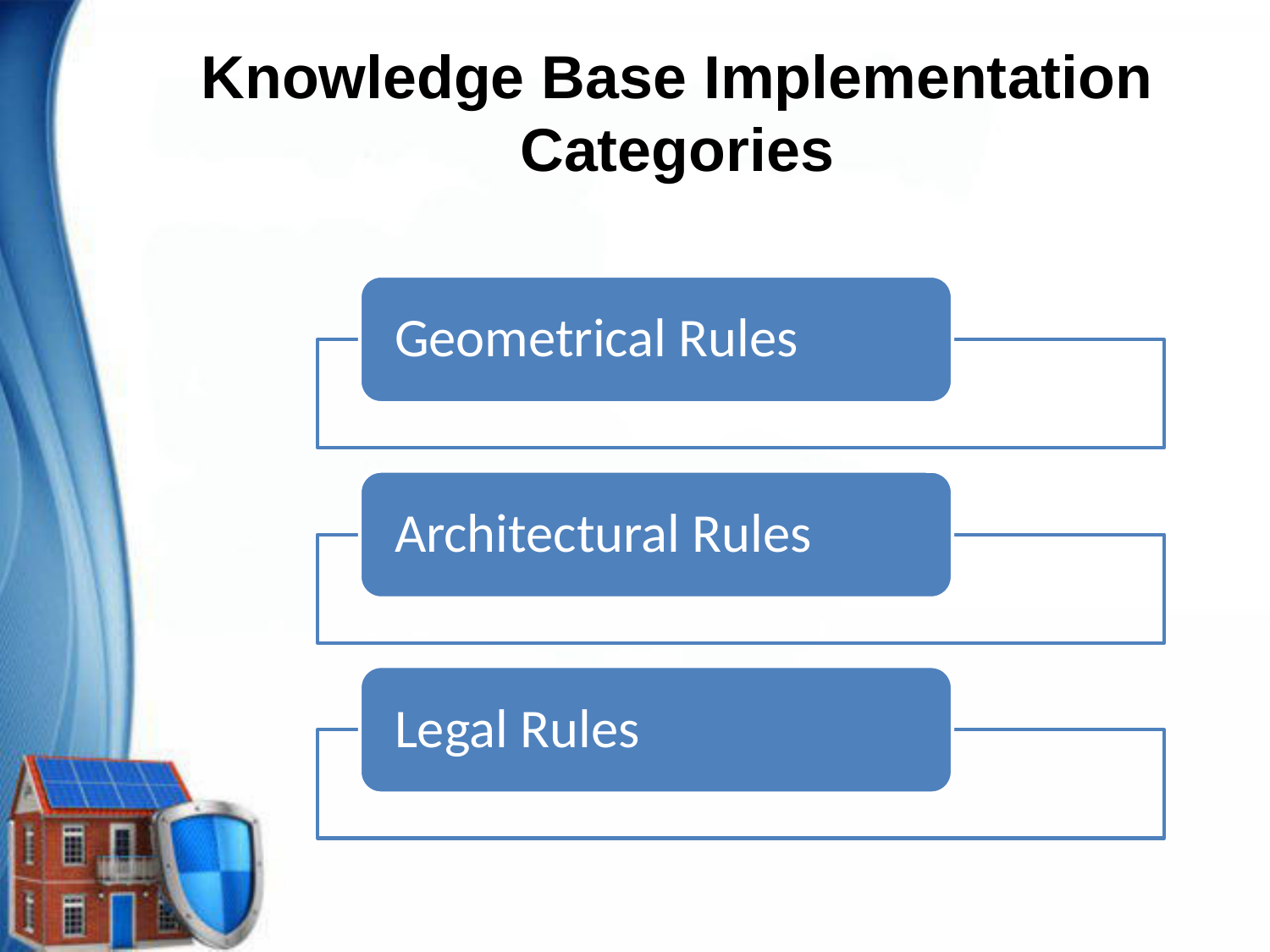

# Knowledge Base Implementation Categories
Geometrical Rules
Architectural Rules
Legal Rules